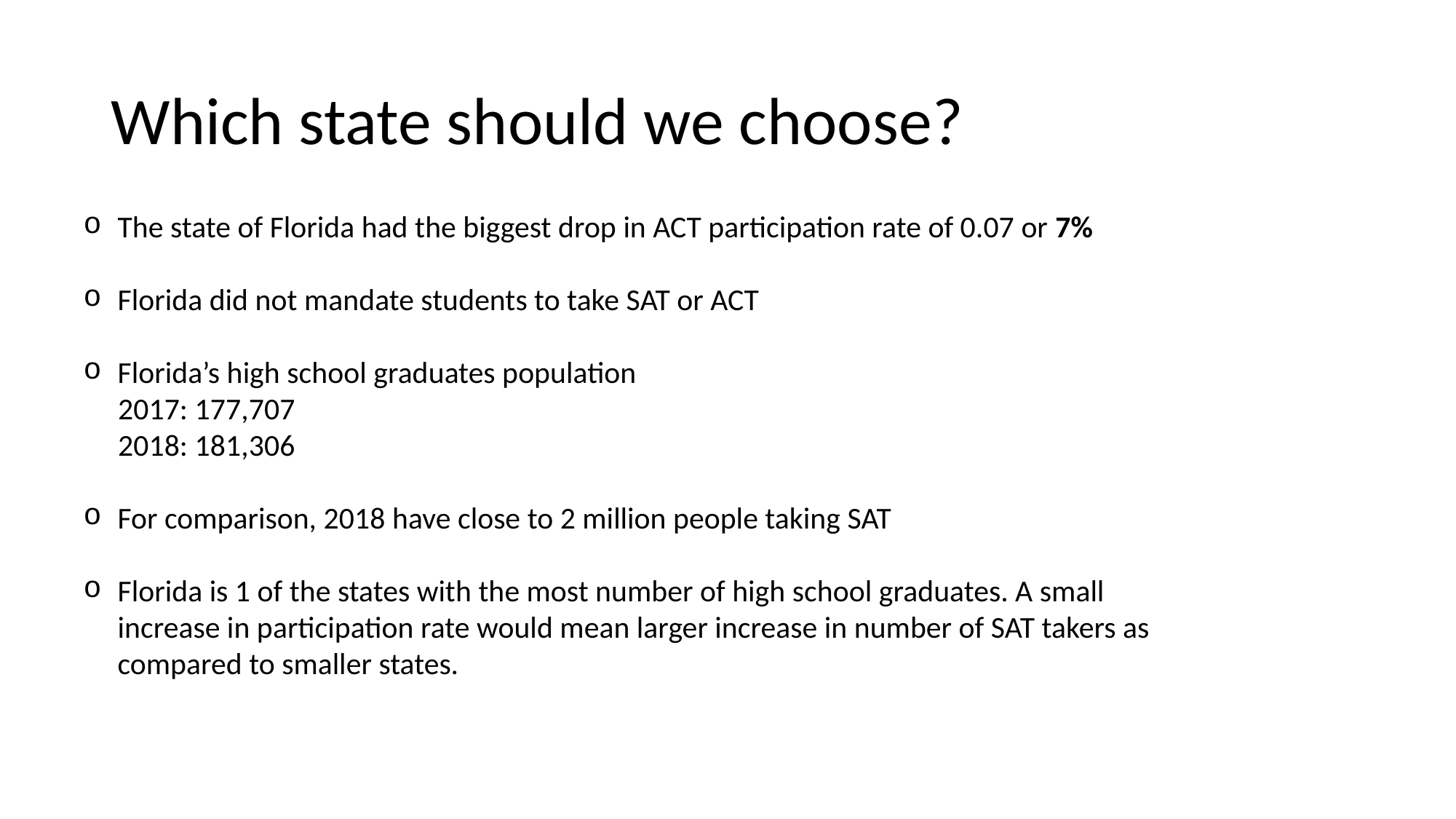

# Which state should we choose?
The state of Florida had the biggest drop in ACT participation rate of 0.07 or 7%

Florida did not mandate students to take SAT or ACT

Florida’s high school graduates population
     2017: 177,707
     2018: 181,306

For comparison, 2018 have close to 2 million people taking SAT

Florida is 1 of the states with the most number of high school graduates. A small increase in participation rate would mean larger increase in number of SAT takers as compared to smaller states.